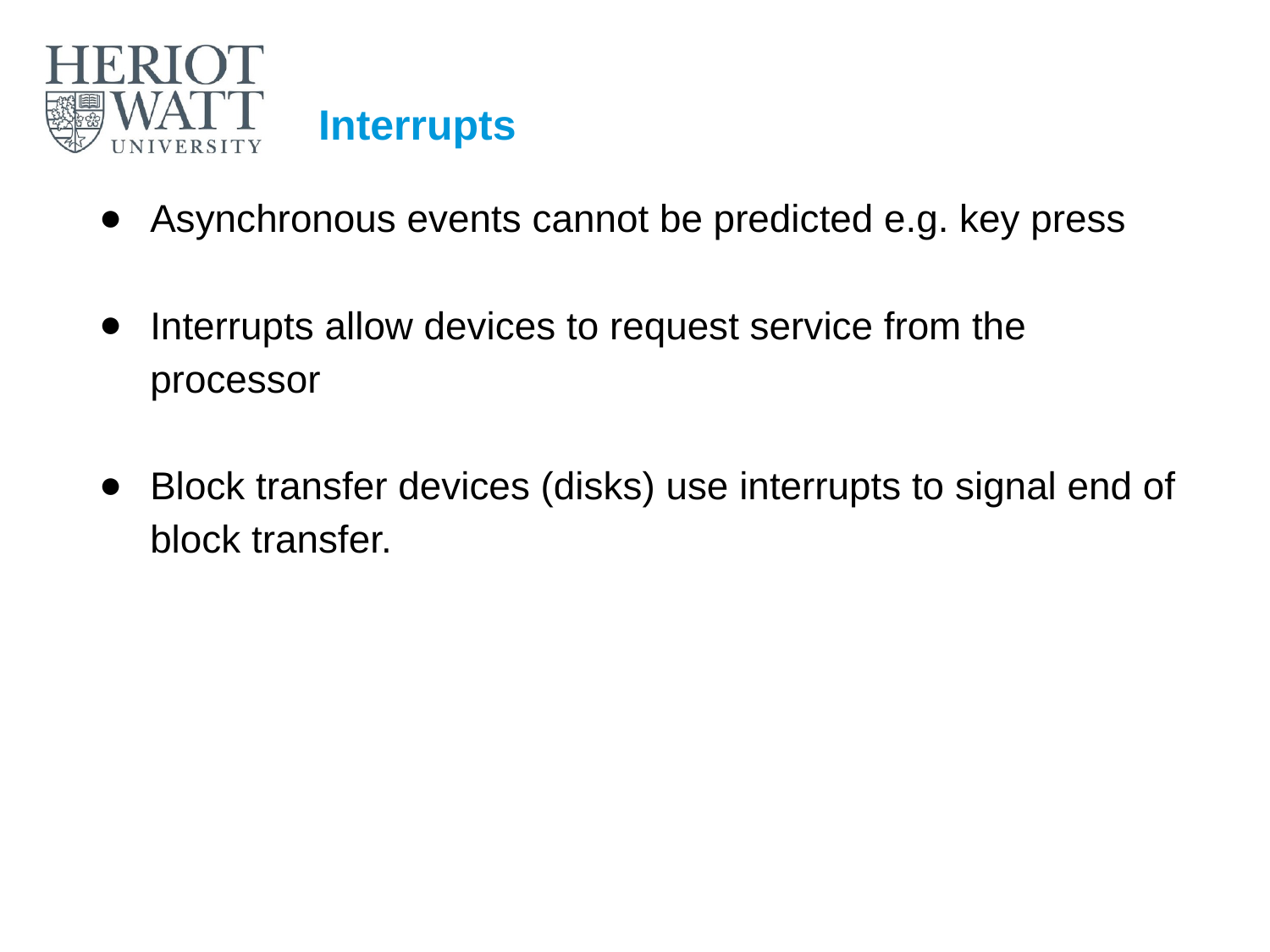

# Interrupts
Asynchronous events cannot be predicted e.g. key press

Interrupts allow devices to request service from the processor

Block transfer devices (disks) use interrupts to signal end of block transfer.